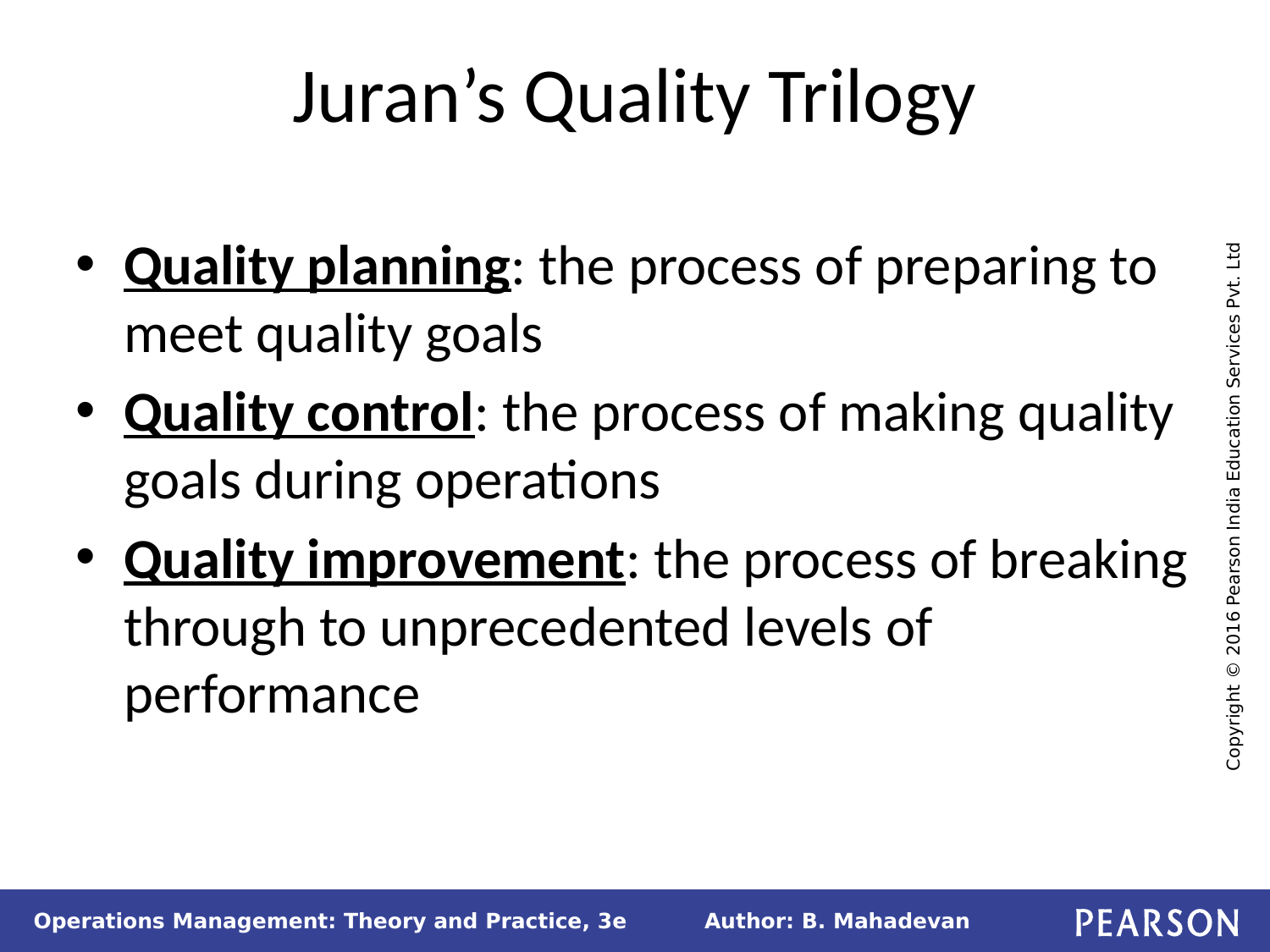

# Juran’s Quality Trilogy
Quality planning: the process of preparing to meet quality goals
Quality control: the process of making quality goals during operations
Quality improvement: the process of breaking through to unprecedented levels of performance